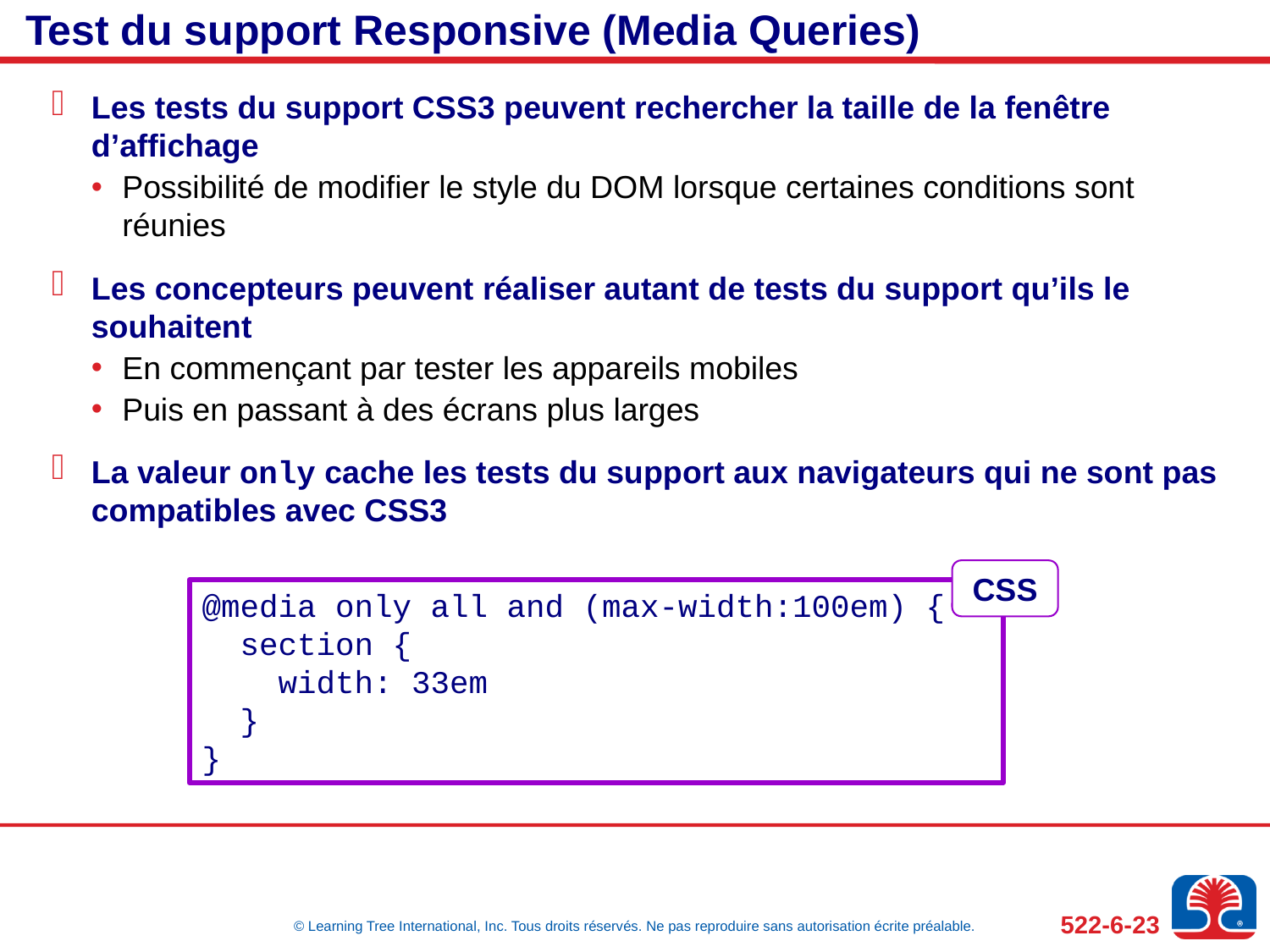

# Test du support Responsive (Media Queries)
Les tests du support CSS3 peuvent rechercher la taille de la fenêtre d’affichage
Possibilité de modifier le style du DOM lorsque certaines conditions sont réunies
Les concepteurs peuvent réaliser autant de tests du support qu’ils le souhaitent
En commençant par tester les appareils mobiles
Puis en passant à des écrans plus larges
La valeur only cache les tests du support aux navigateurs qui ne sont pas compatibles avec CSS3
CSS
@media only all and (max-width:100em) {
  section {
    width: 33em
  }
}